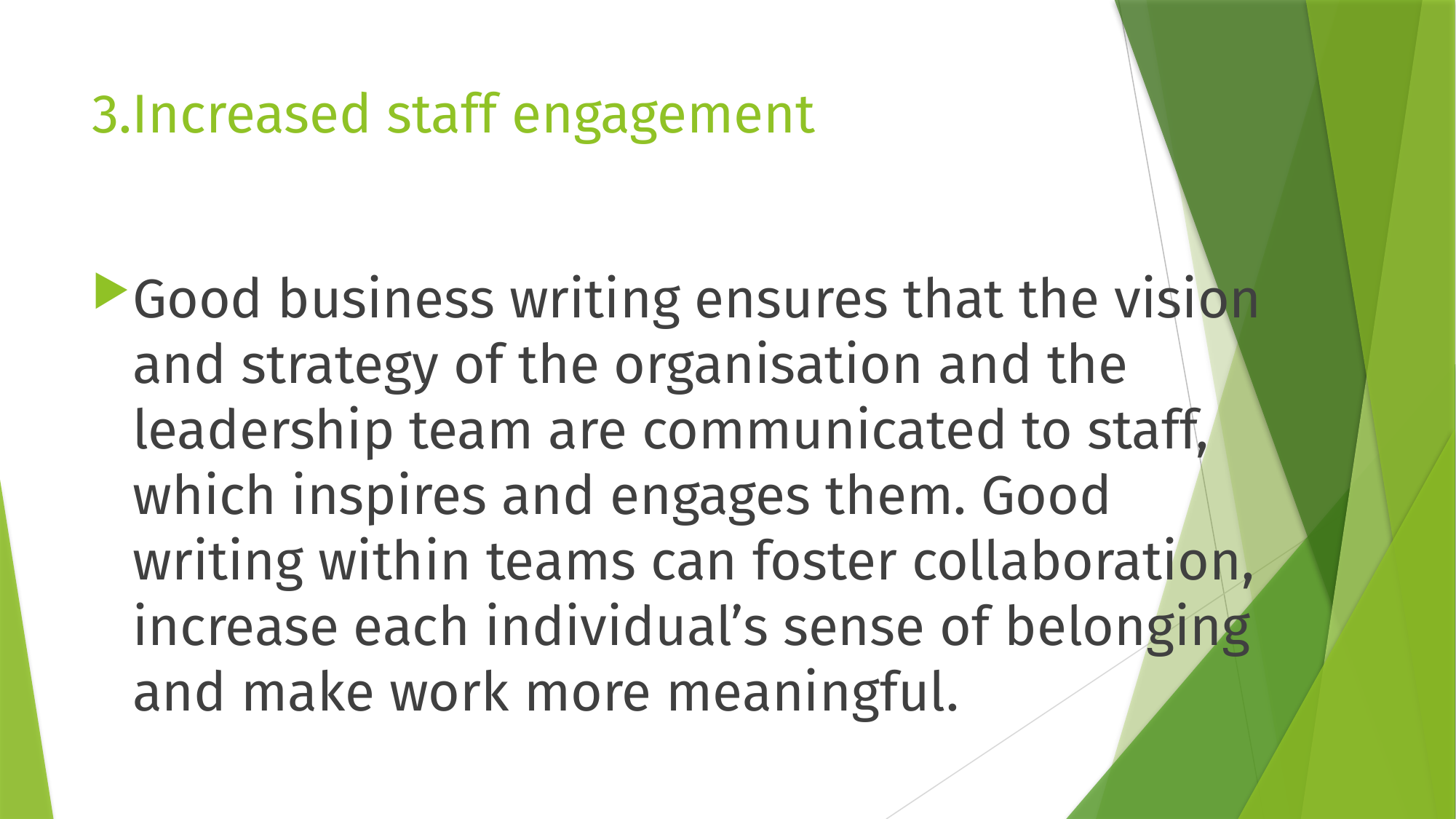

# 3.Increased staff engagement
Good business writing ensures that the vision and strategy of the organisation and the leadership team are communicated to staff, which inspires and engages them. Good writing within teams can foster collaboration, increase each individual’s sense of belonging and make work more meaningful.